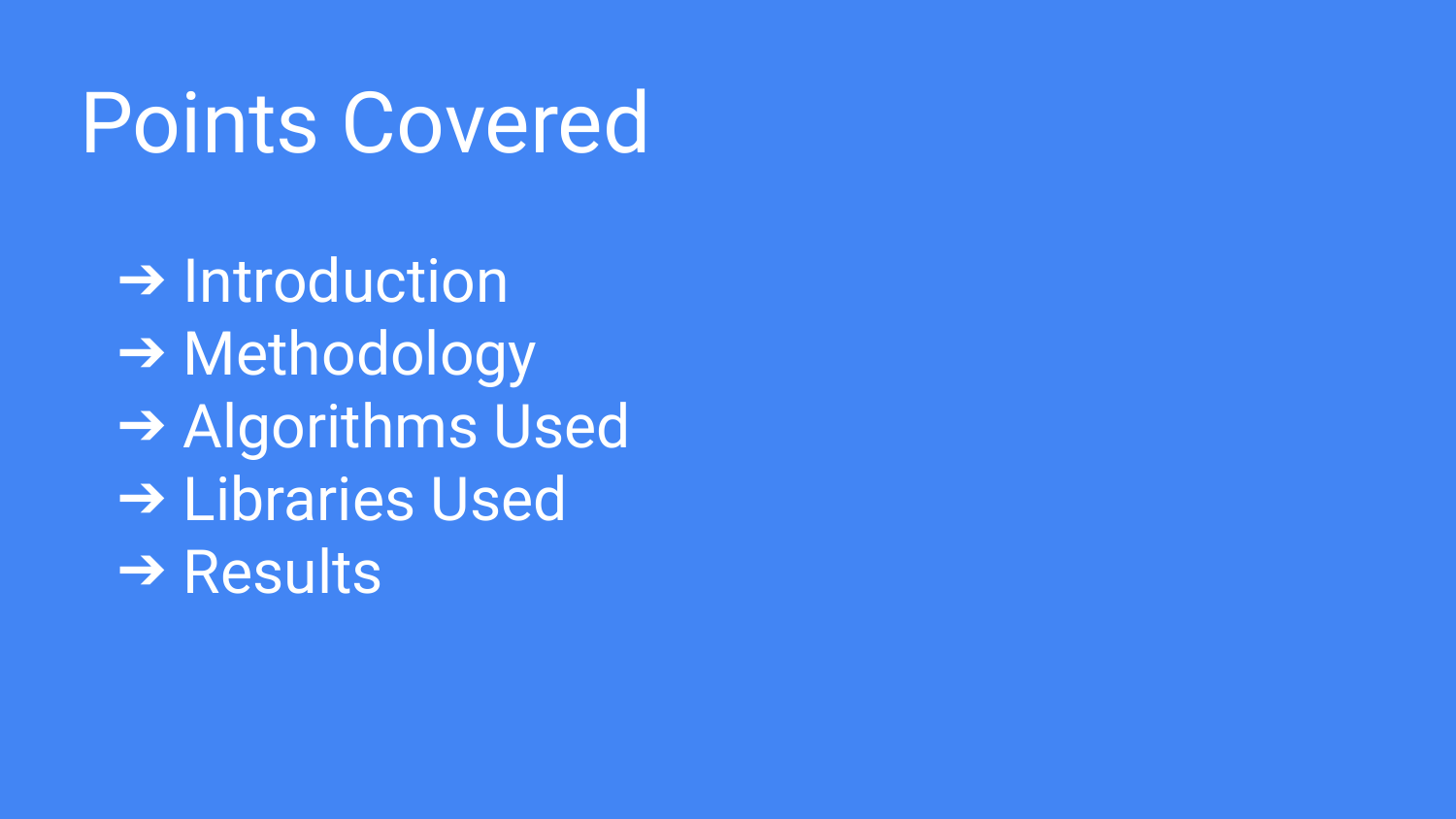

# Points Covered
Introduction
Methodology
Algorithms Used
Libraries Used
Results